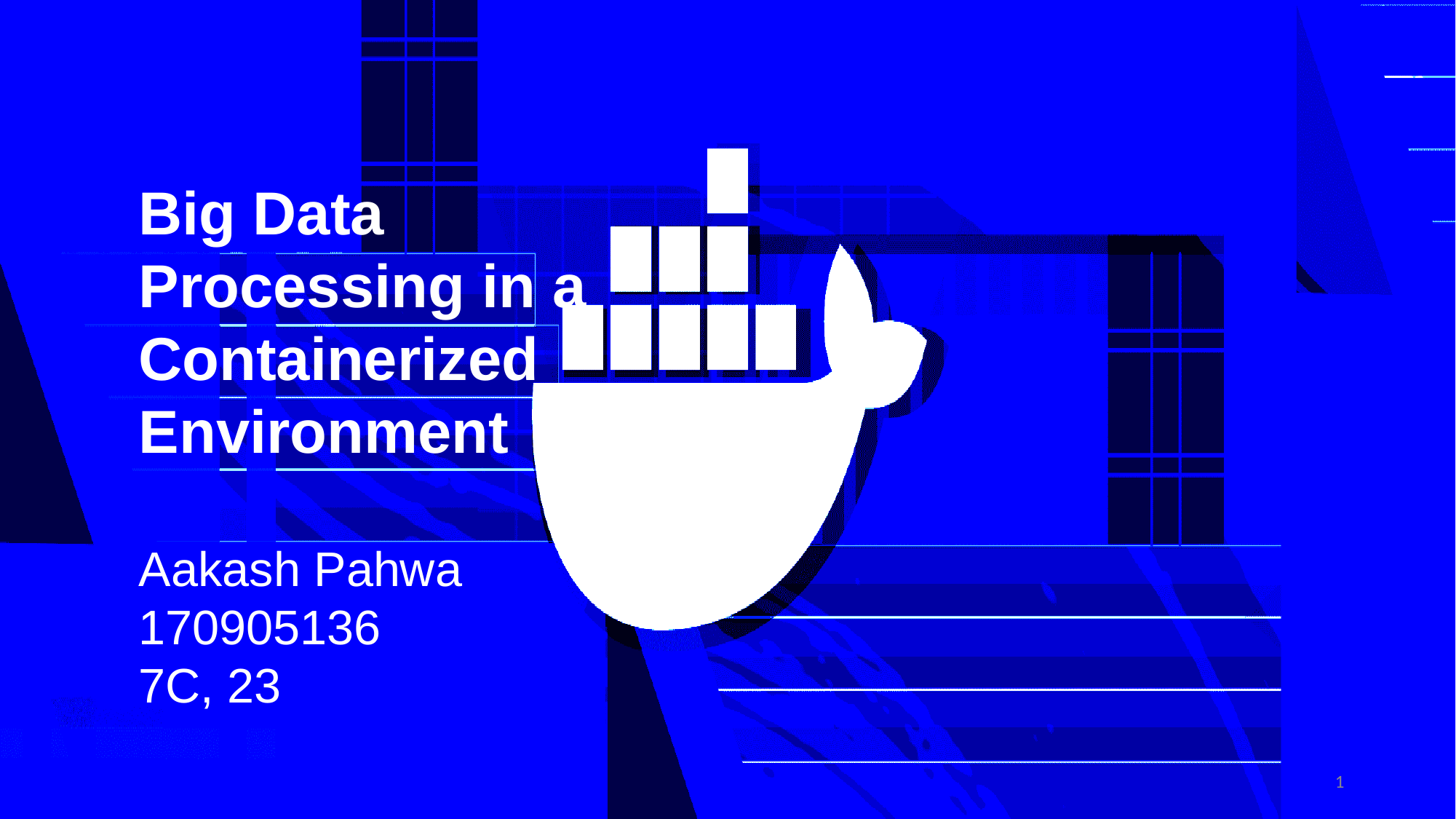

Big Data Processing in a Containerized Environment

Aakash Pahwa
170905136
7C, 23
1